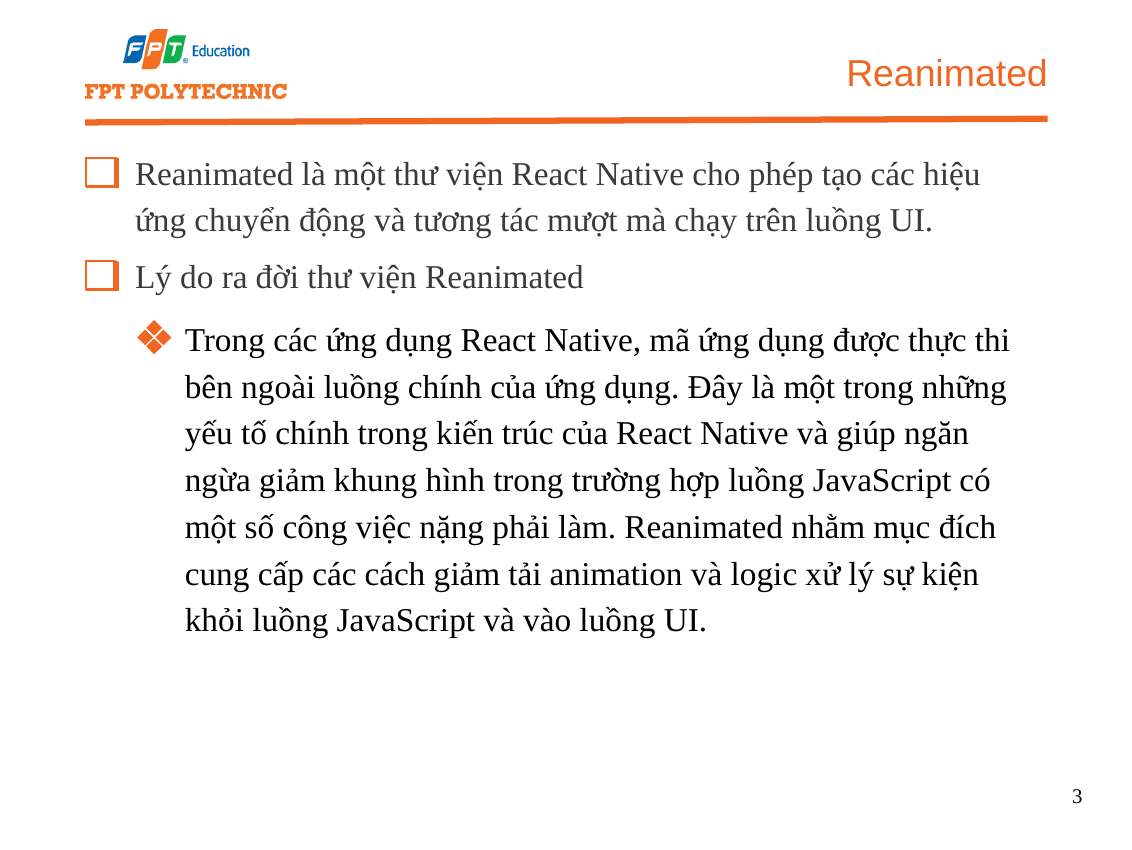

Reanimated

Reanimated là một thư viện React Native cho phép tạo các hiệu ứng chuyển động và tương tác mượt mà chạy trên luồng UI.

Lý do ra đời thư viện Reanimated

Trong các ứng dụng React Native, mã ứng dụng được thực thi bên ngoài luồng chính của ứng dụng. Đây là một trong những yếu tố chính trong kiến trúc của React Native và giúp ngăn ngừa giảm khung hình trong trường hợp luồng JavaScript có một số công việc nặng phải làm. Reanimated nhằm mục đích cung cấp các cách giảm tải animation và logic xử lý sự kiện khỏi luồng JavaScript và vào luồng UI.

3